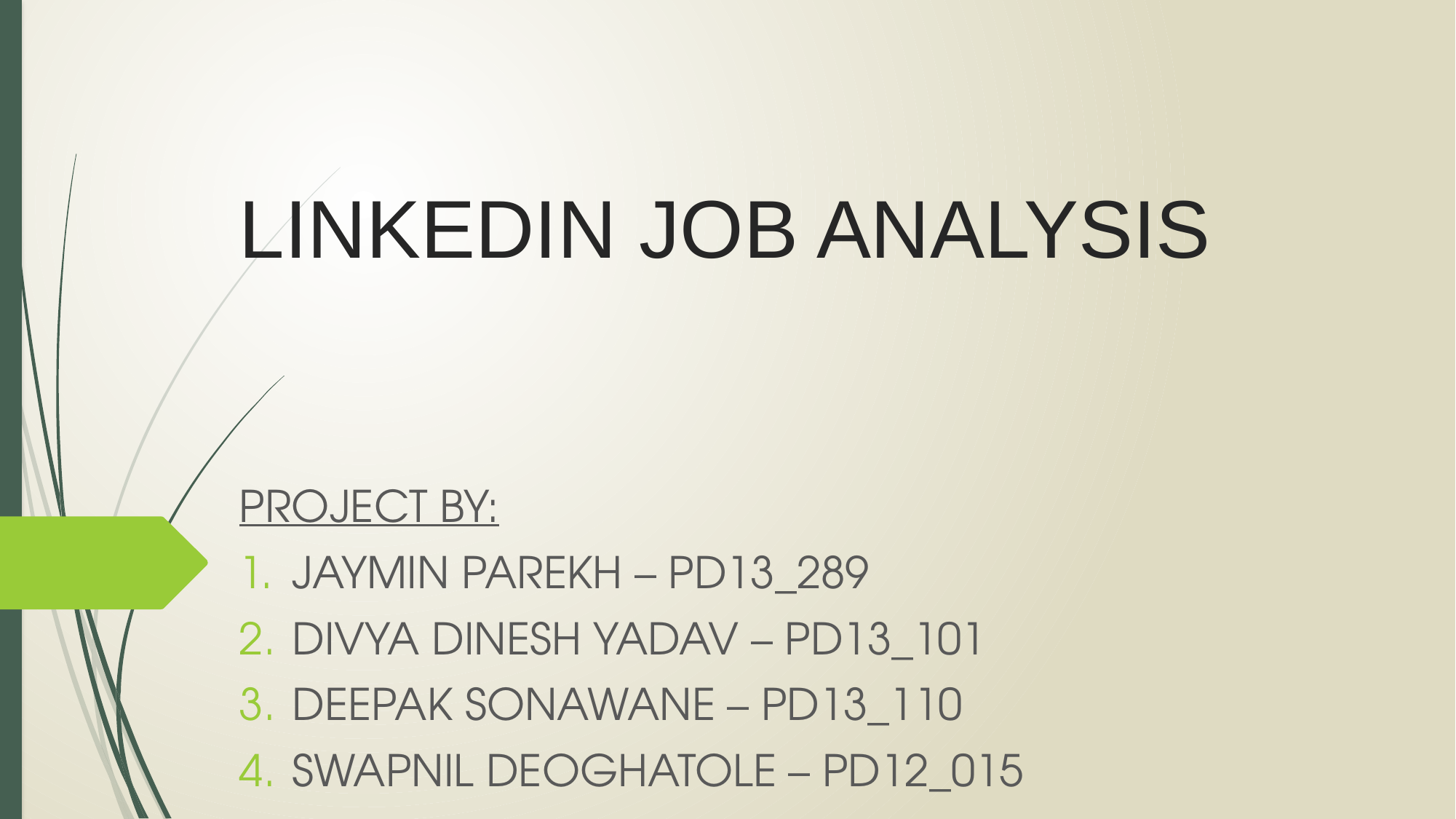

# LINKEDIN JOB ANALYSIS
PROJECT BY:
JAYMIN PAREKH – PD13_289
DIVYA DINESH YADAV – PD13_101
DEEPAK SONAWANE – PD13_110
SWAPNIL DEOGHATOLE – PD12_015